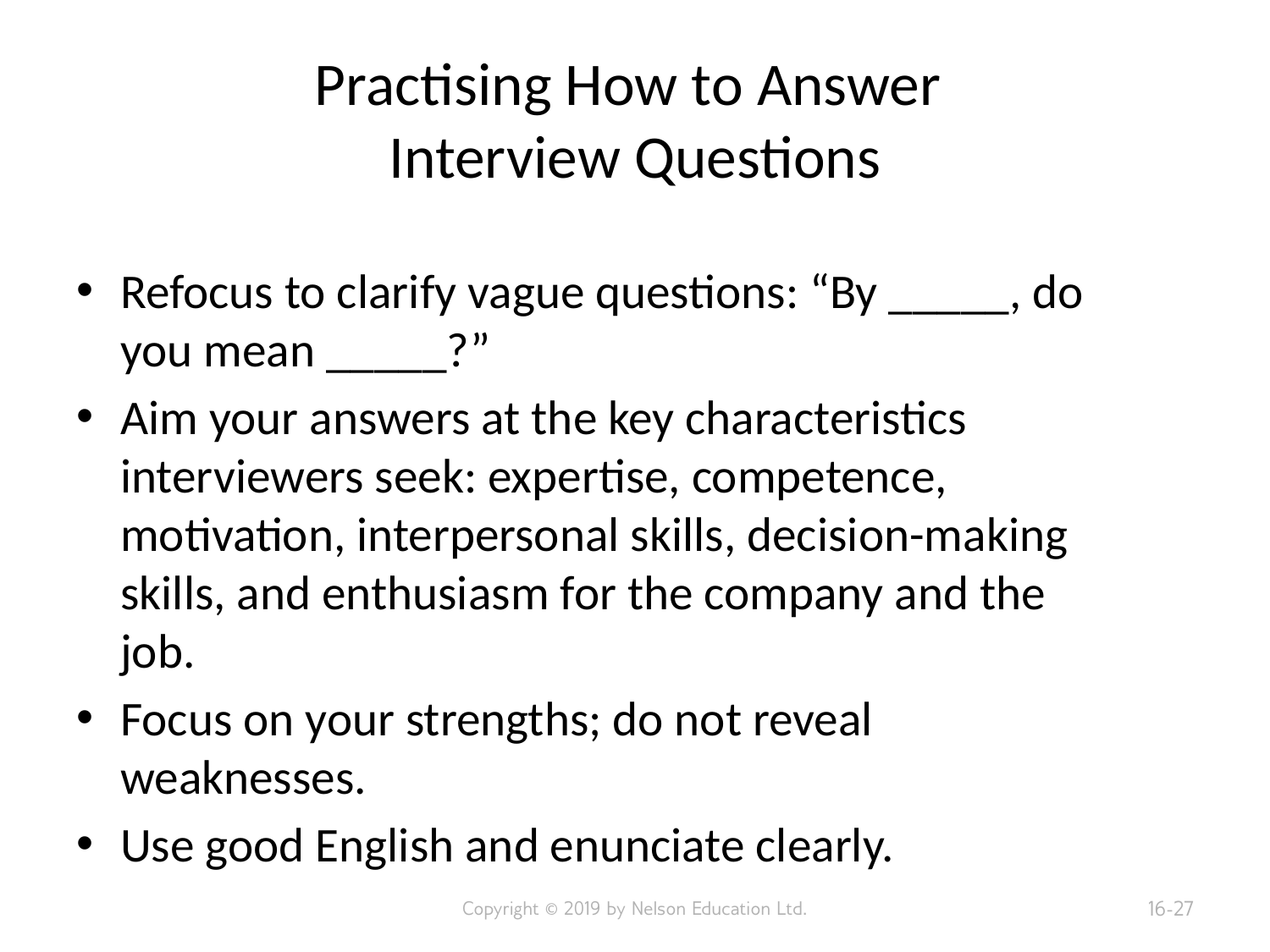

# Practising How to Answer Interview Questions
Refocus to clarify vague questions: “By _____, do you mean _____?”
Aim your answers at the key characteristics interviewers seek: expertise, competence, motivation, interpersonal skills, decision-making skills, and enthusiasm for the company and the job.
Focus on your strengths; do not reveal weaknesses.
Use good English and enunciate clearly.

Copyright © 2019 by Nelson Education Ltd.
16-27